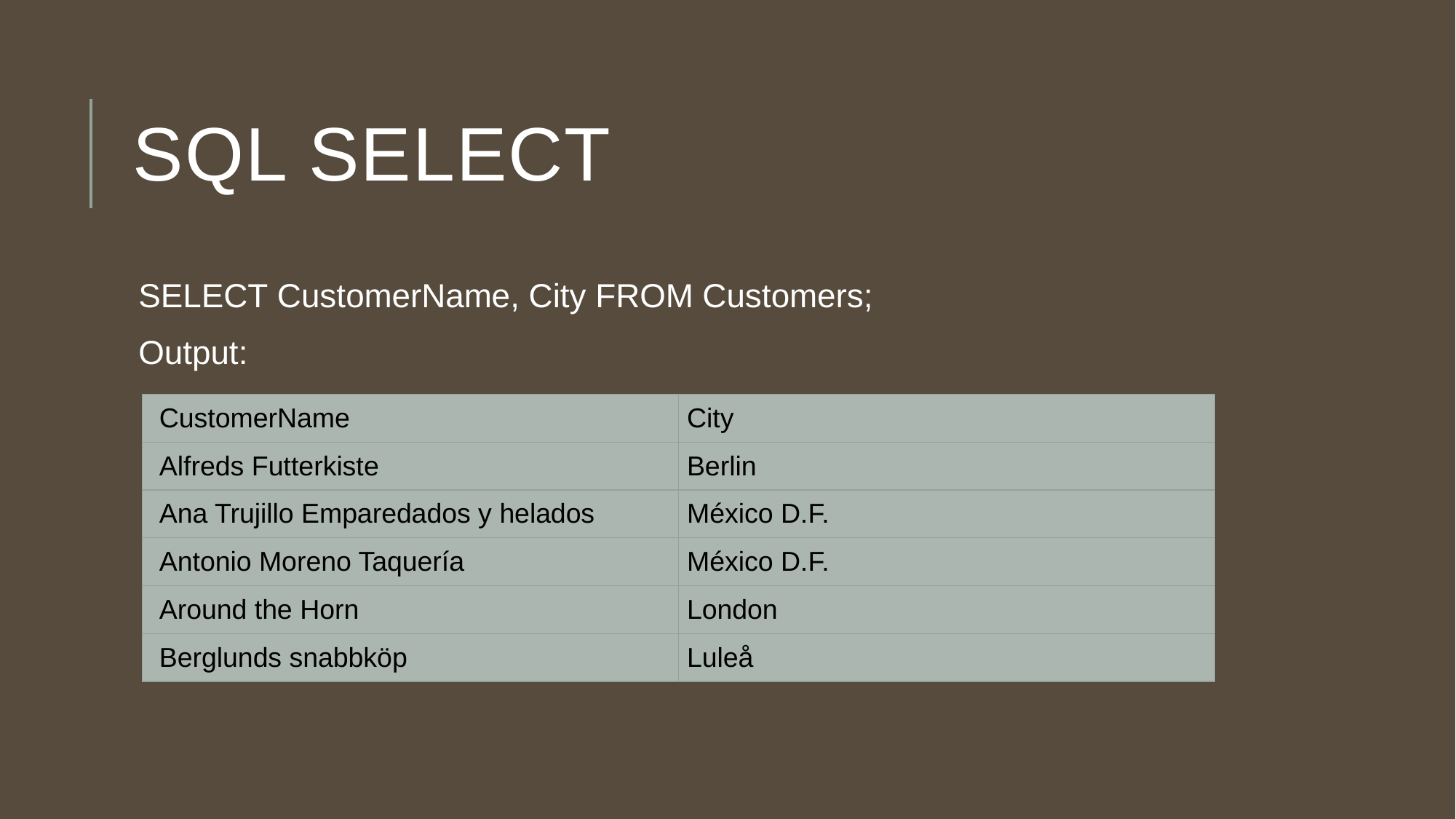

# SQL SELECT
SELECT CustomerName, City FROM Customers;
Output:

| CustomerName | City |
| --- | --- |
| Alfreds Futterkiste | Berlin |
| Ana Trujillo Emparedados y helados | México D.F. |
| Antonio Moreno Taquería | México D.F. |
| Around the Horn | London |
| Berglunds snabbköp | Luleå |